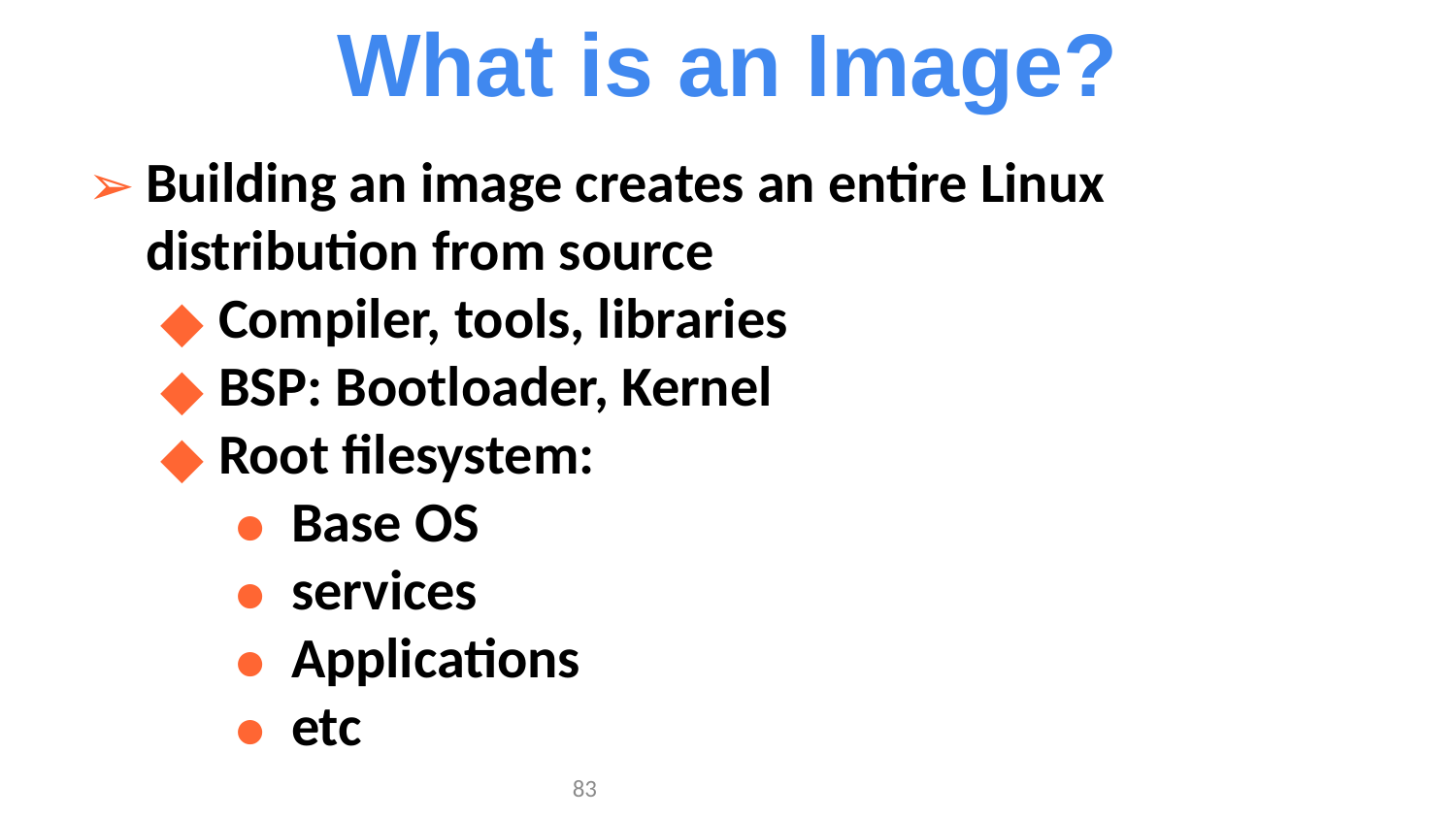

What is an Image?
Building an image creates an entire Linux distribution from source
Compiler, tools, libraries
BSP: Bootloader, Kernel
Root filesystem:
Base OS
services
Applications
etc
83